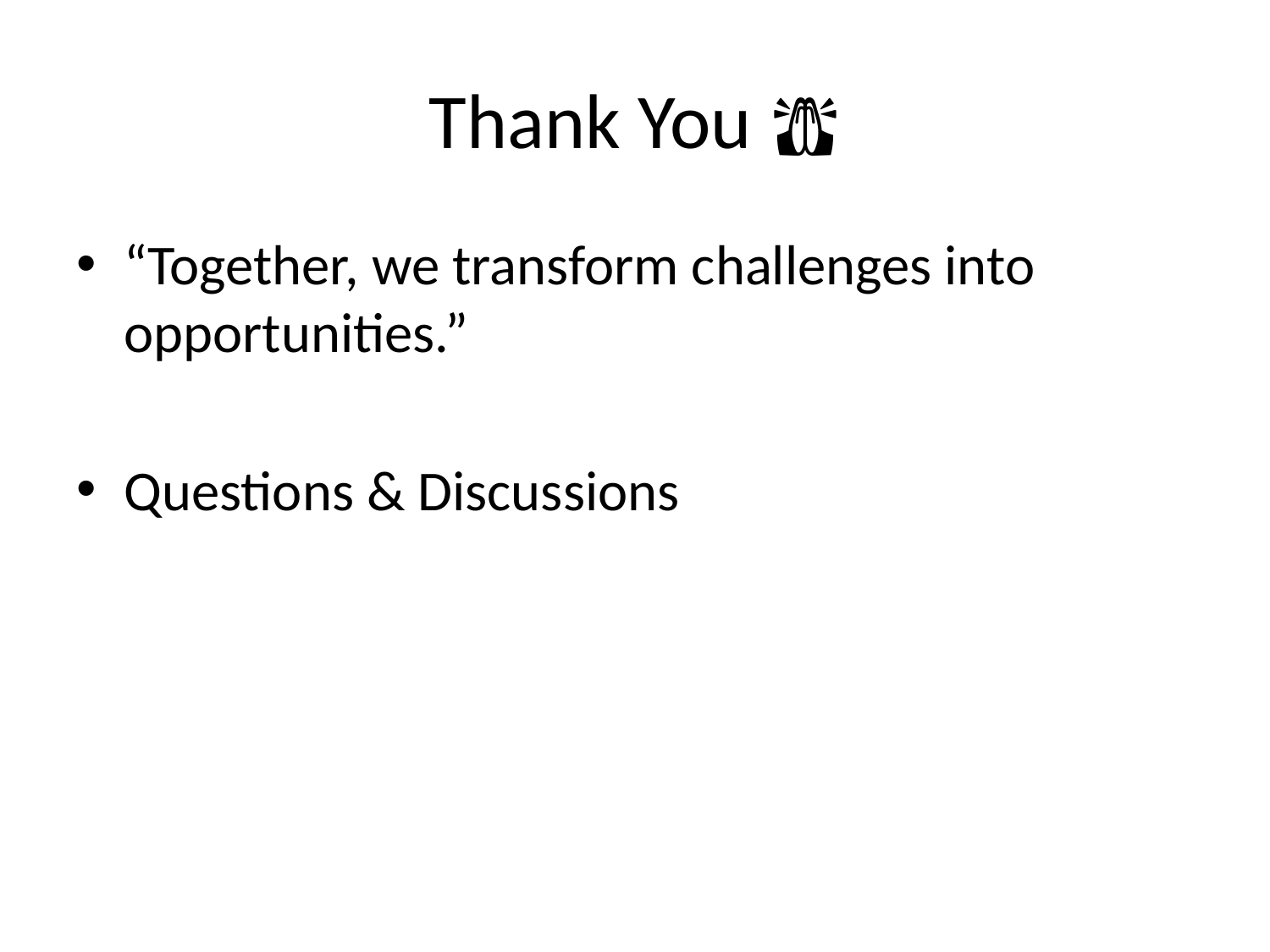

# Thank You 🙏
“Together, we transform challenges into opportunities.”

Questions & Discussions